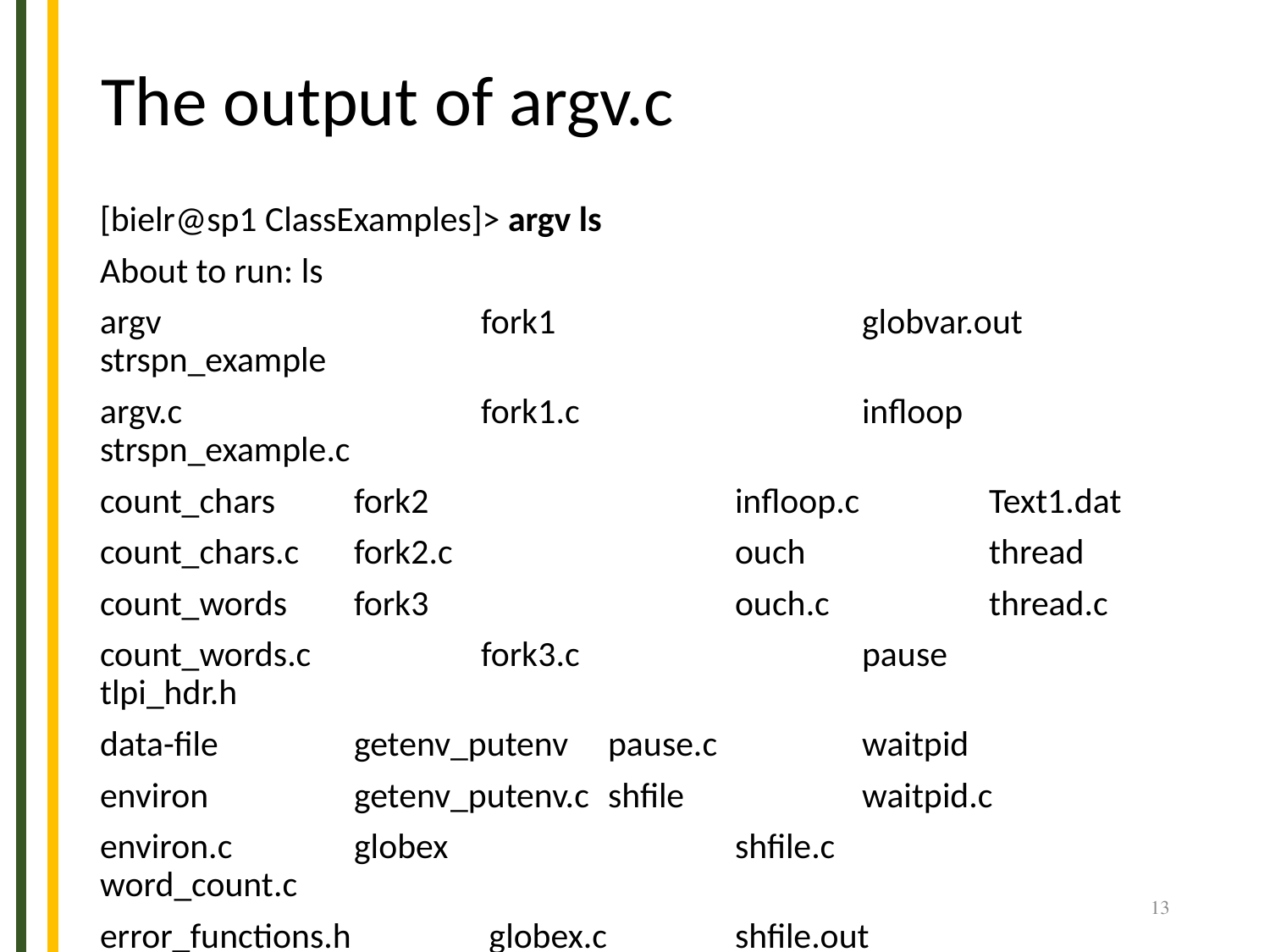

# The output of argv.c
[bielr@sp1 ClassExamples]> argv ls
About to run: ls
argv               		fork1            		globvar.out  	strspn_example
argv.c             		fork1.c          		infloop      	strspn_example.c
count_chars        	fork2            		infloop.c    	Text1.dat
count_chars.c      	fork2.c          		ouch         	thread
count_words        	fork3            		ouch.c       	thread.c
count_words.c      	fork3.c          		pause        	tlpi_hdr.h
data-file          	getenv_putenv    	pause.c      	waitpid
environ            	getenv_putenv.c  	shfile       	waitpid.c
environ.c          	globex           		shfile.c     	word_count.c
error_functions.h 	 globex.c         	shfile.out   	word_counts.c
[bielr@sp1 ClassExamples]>

13